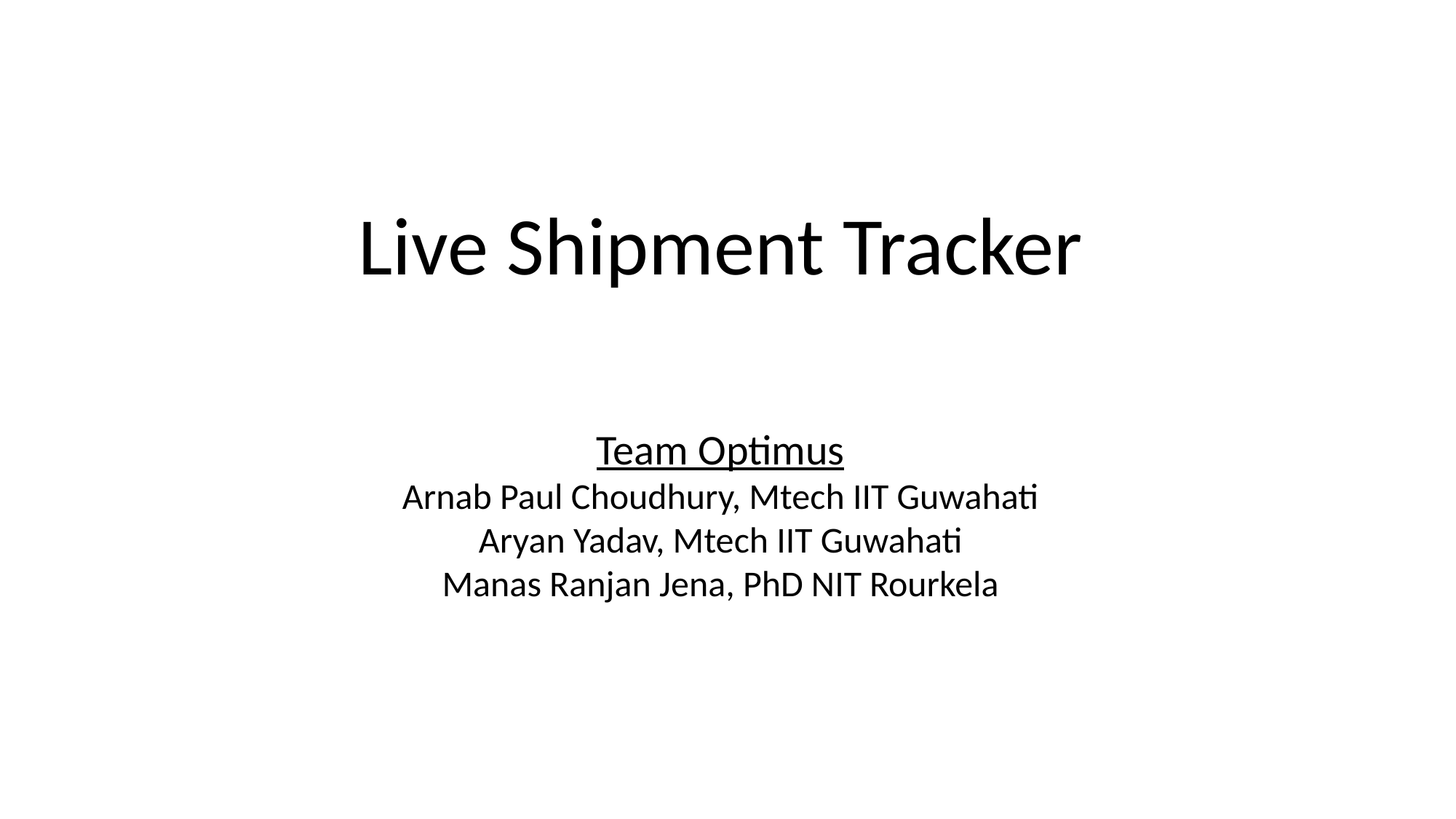

Live Shipment Tracker

Team Optimus
Arnab Paul Choudhury, Mtech IIT Guwahati
Aryan Yadav, Mtech IIT Guwahati
Manas Ranjan Jena, PhD NIT Rourkela